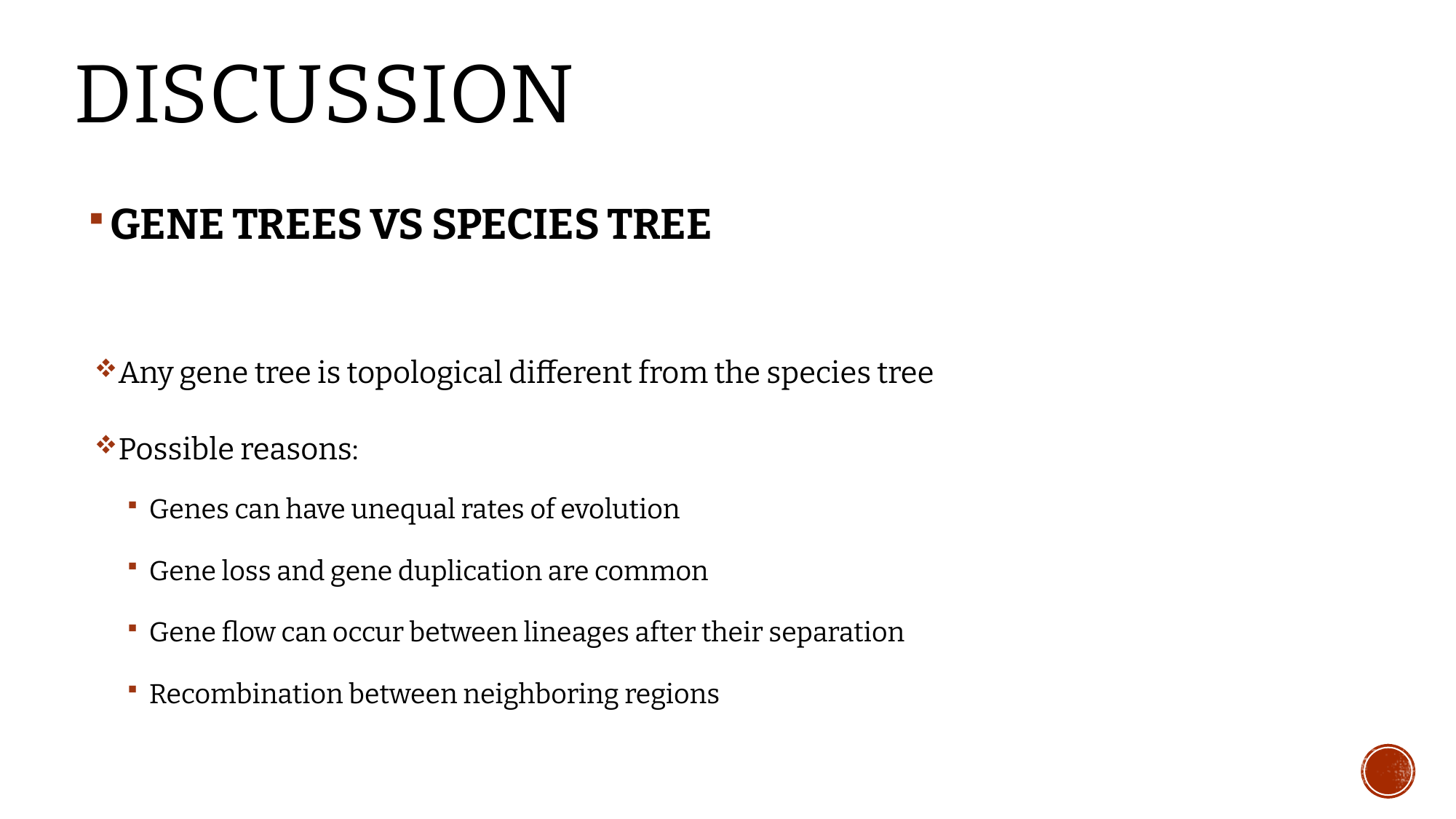

# DISCUSSION
GENE TREES VS SPECIES TREE
Any gene tree is topological different from the species tree
Possible reasons:
Genes can have unequal rates of evolution
Gene loss and gene duplication are common
Gene flow can occur between lineages after their separation
Recombination between neighboring regions